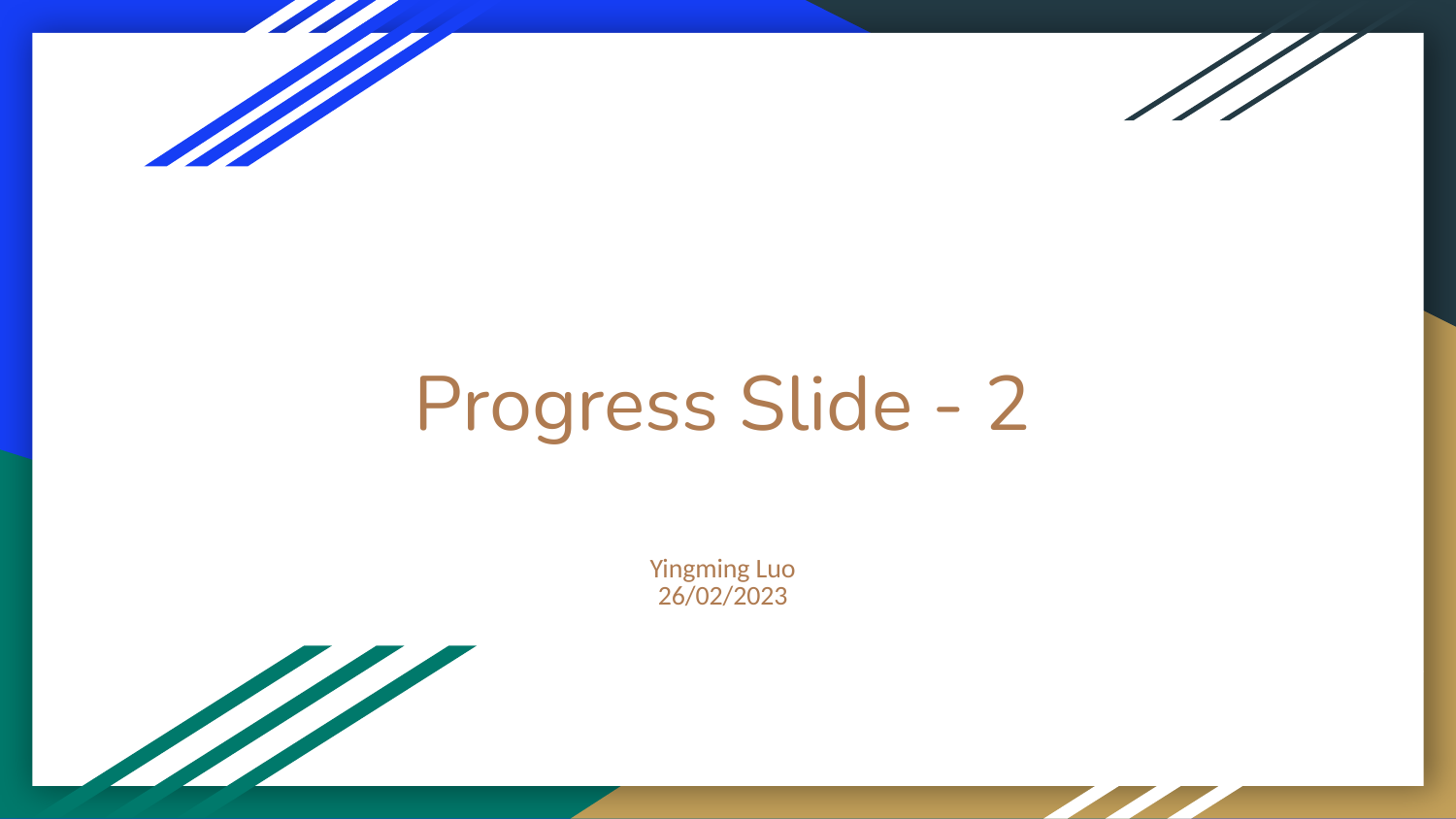

# Progress Slide - 2
Yingming Luo
26/02/2023